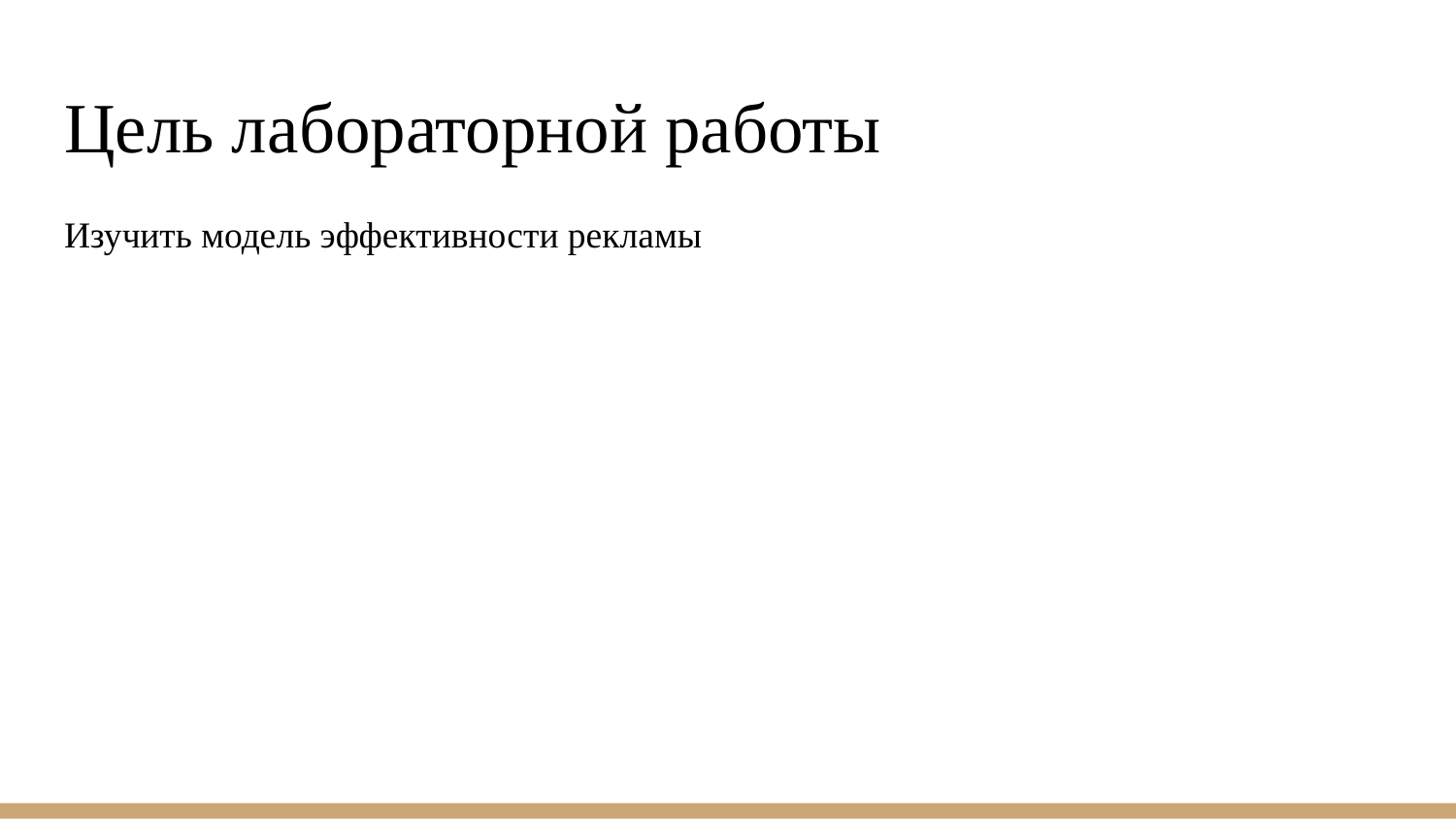

# Цель лабораторной работы
Изучить модель эффективности рекламы